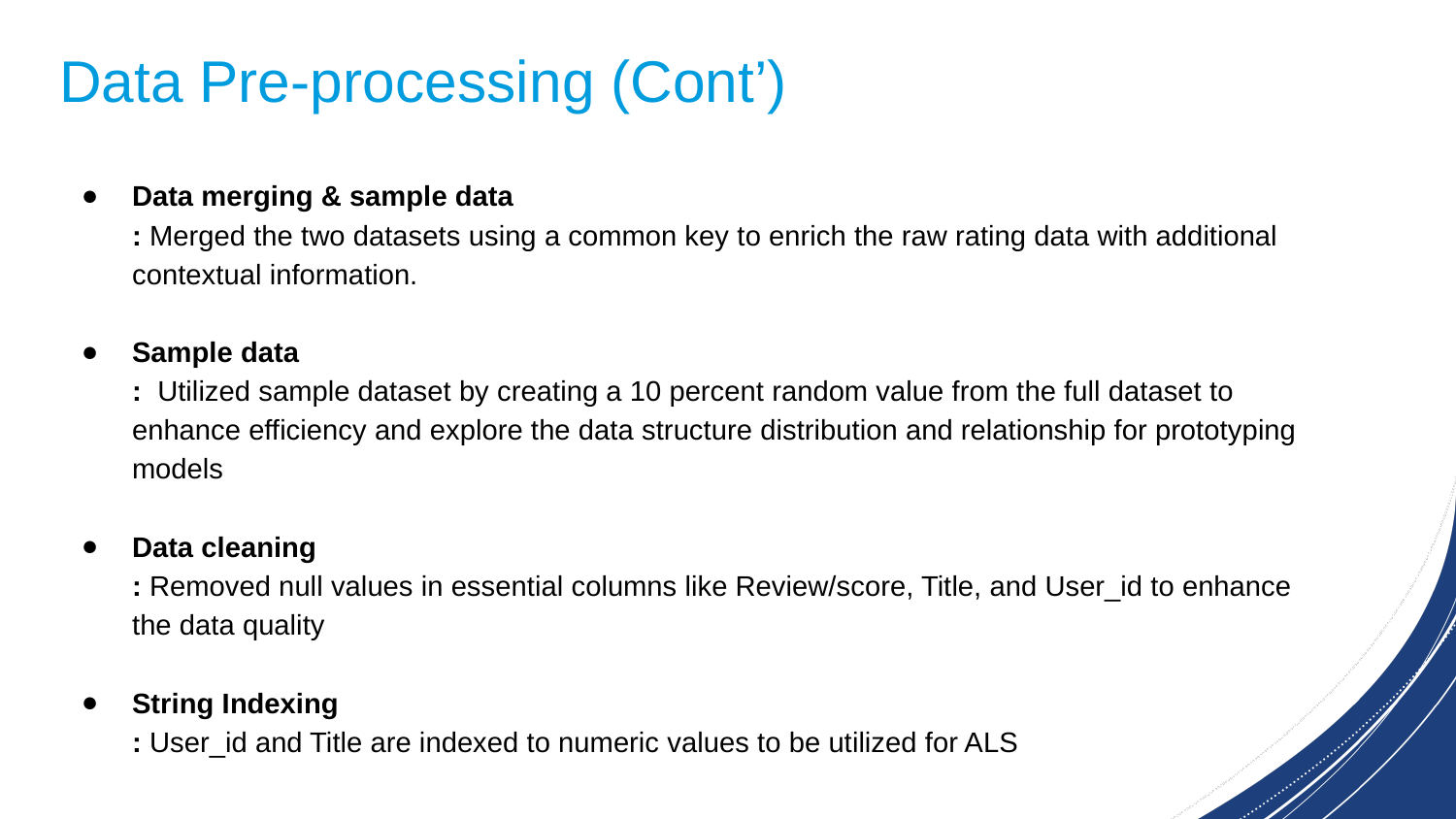

Data Pre-processing (Cont’)

Data merging & sample data
: Merged the two datasets using a common key to enrich the raw rating data with additional contextual information.

Sample data
:  Utilized sample dataset by creating a 10 percent random value from the full dataset to enhance efficiency and explore the data structure distribution and relationship for prototyping models

Data cleaning
: Removed null values in essential columns like Review/score, Title, and User_id to enhance the data quality

String Indexing
: User_id and Title are indexed to numeric values to be utilized for ALS